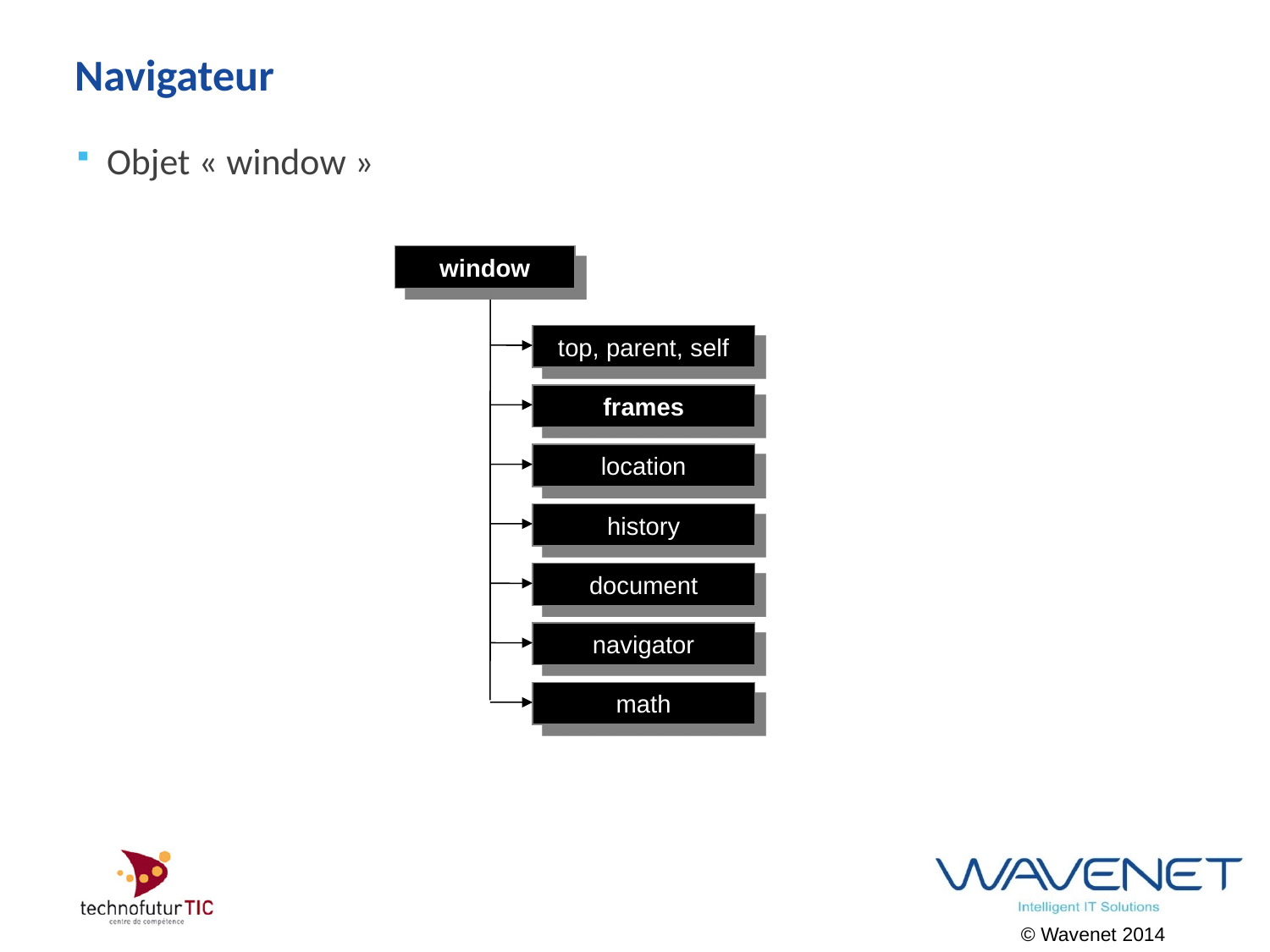

# Navigateur
Objet « window »
window

top, parent, self

frames

location

history

document

navigator

math

© Wavenet 2014